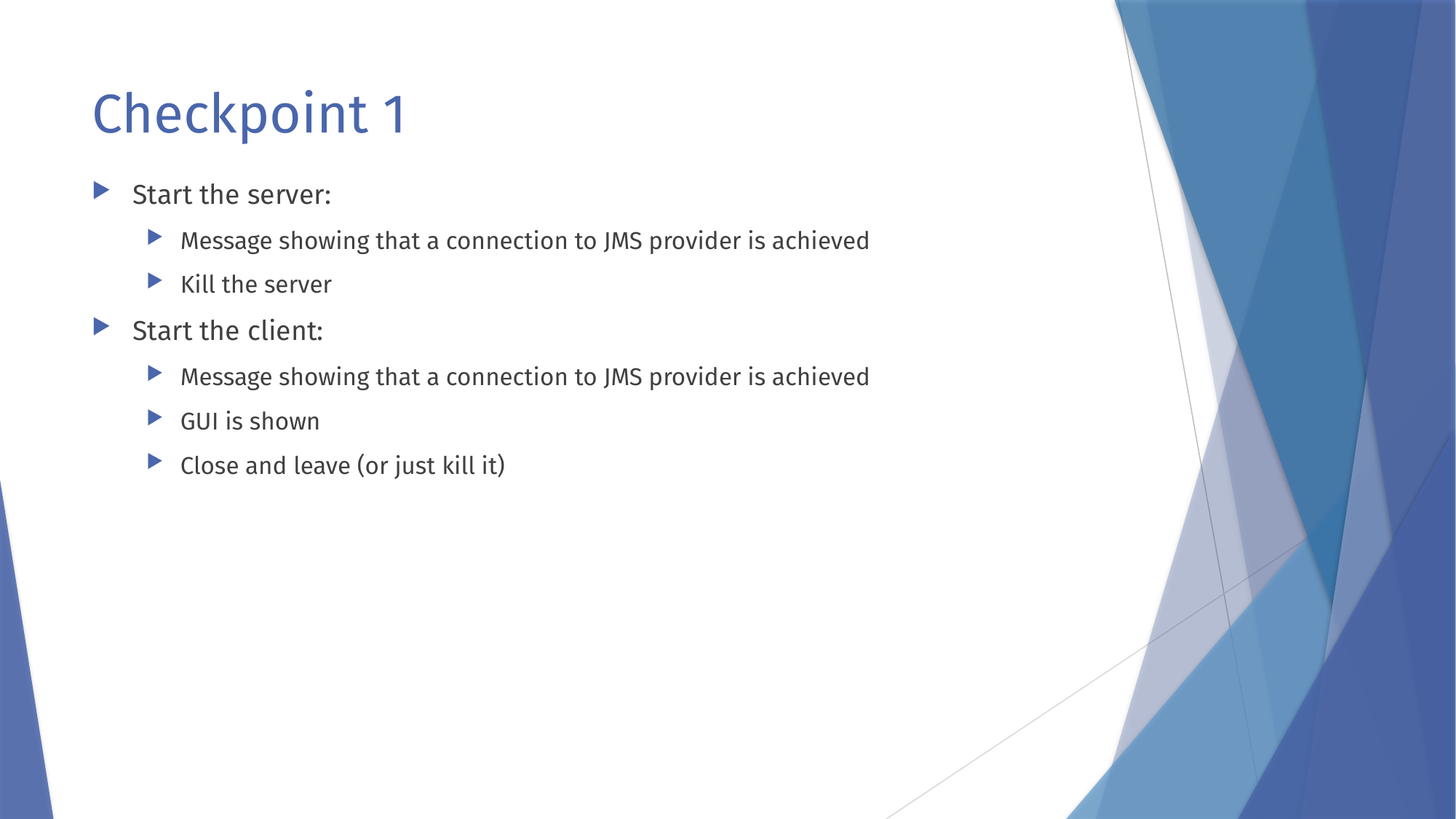

# Checkpoint 1
Start the server:
Message showing that a connection to JMS provider is achieved
Kill the server
Start the client:
Message showing that a connection to JMS provider is achieved
GUI is shown
Close and leave (or just kill it)